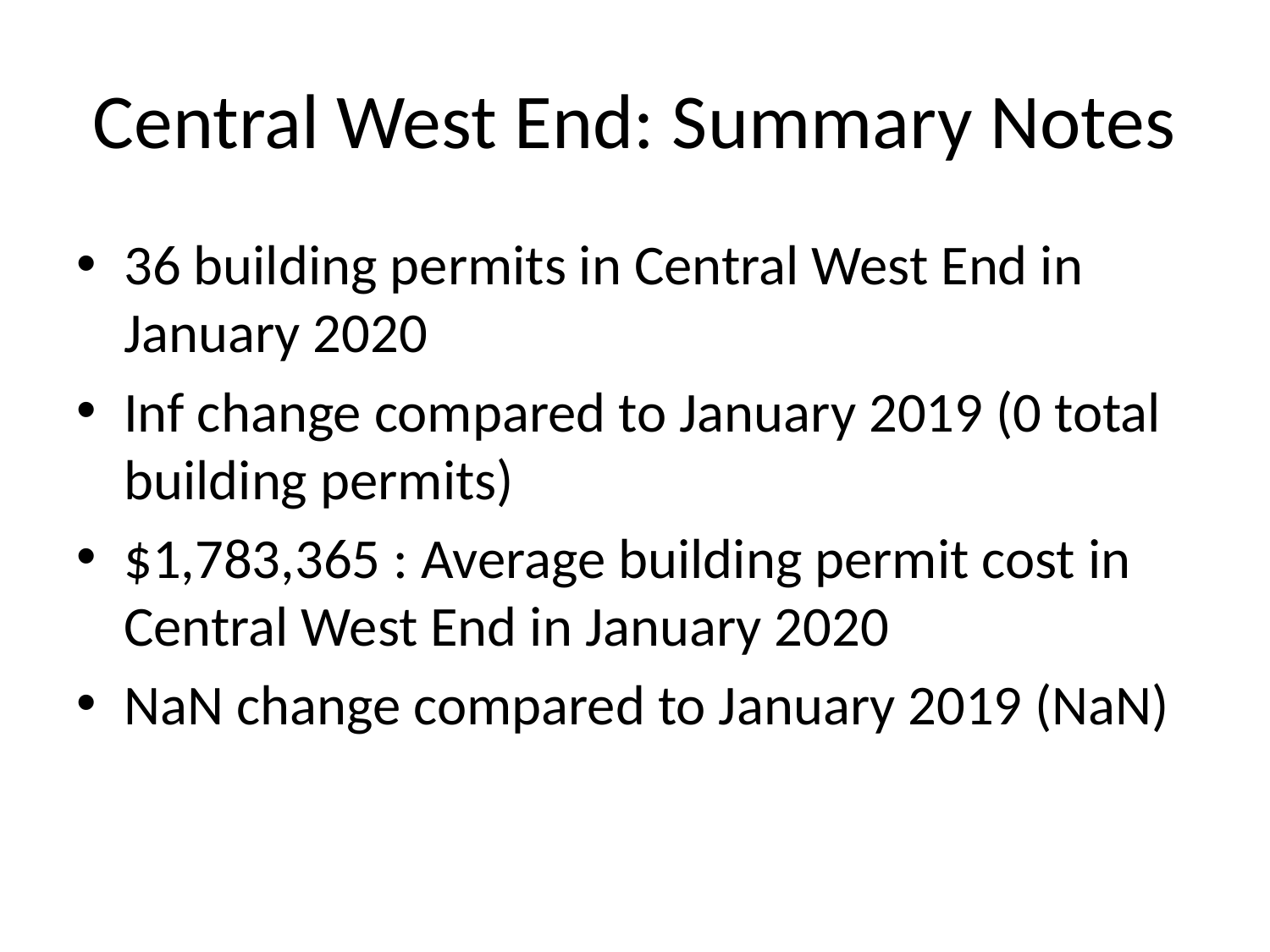

# Central West End: Summary Notes
36 building permits in Central West End in January 2020
Inf change compared to January 2019 (0 total building permits)
$1,783,365 : Average building permit cost in Central West End in January 2020
NaN change compared to January 2019 (NaN)